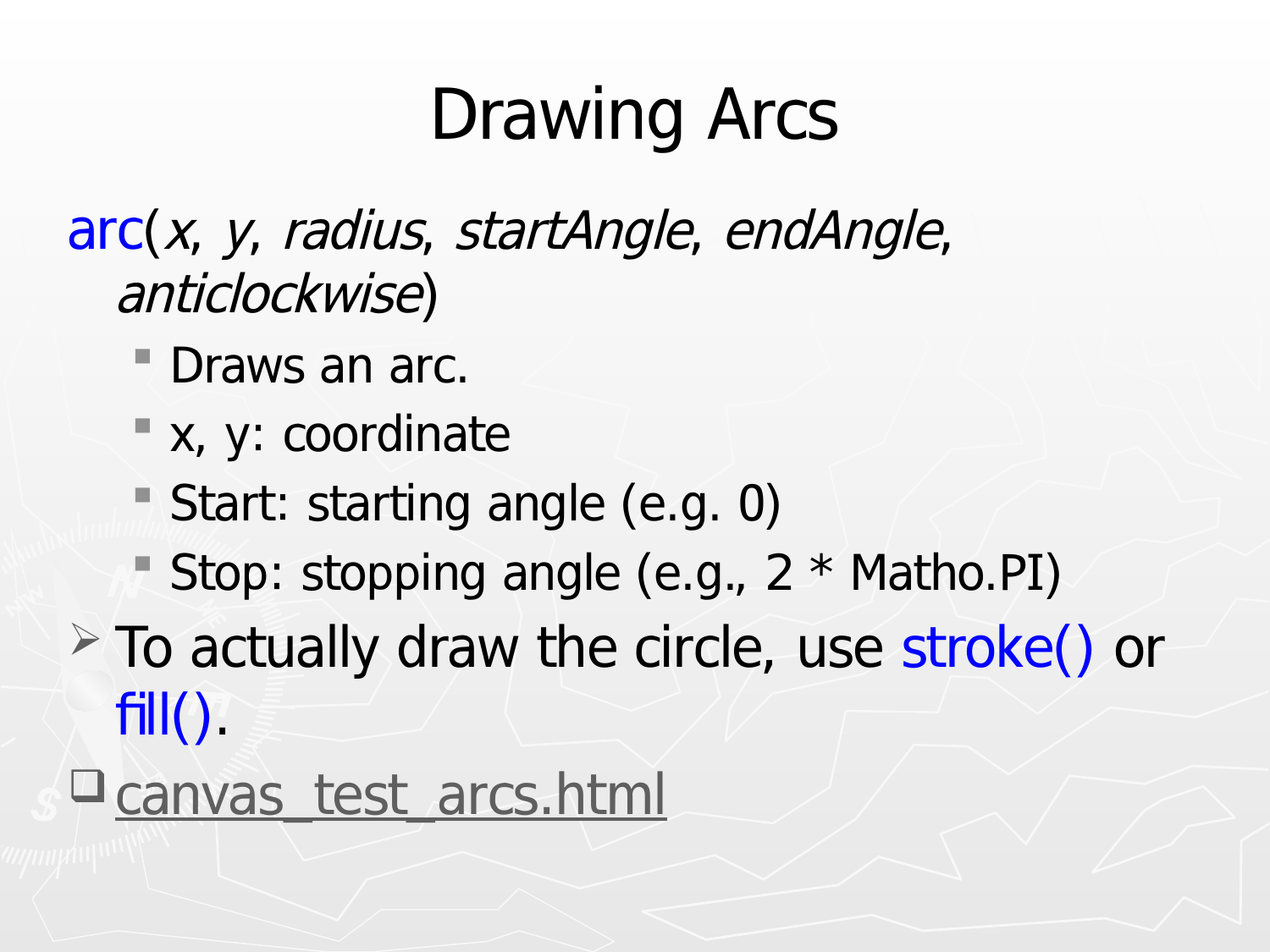

# Drawing Arcs
arc(x, y, radius, startAngle, endAngle, anticlockwise)
Draws an arc.
x, y: coordinate
Start: starting angle (e.g. 0)
Stop: stopping angle (e.g., 2 * Matho.PI)
To actually draw the circle, use stroke() or fill().
canvas_test_arcs.html